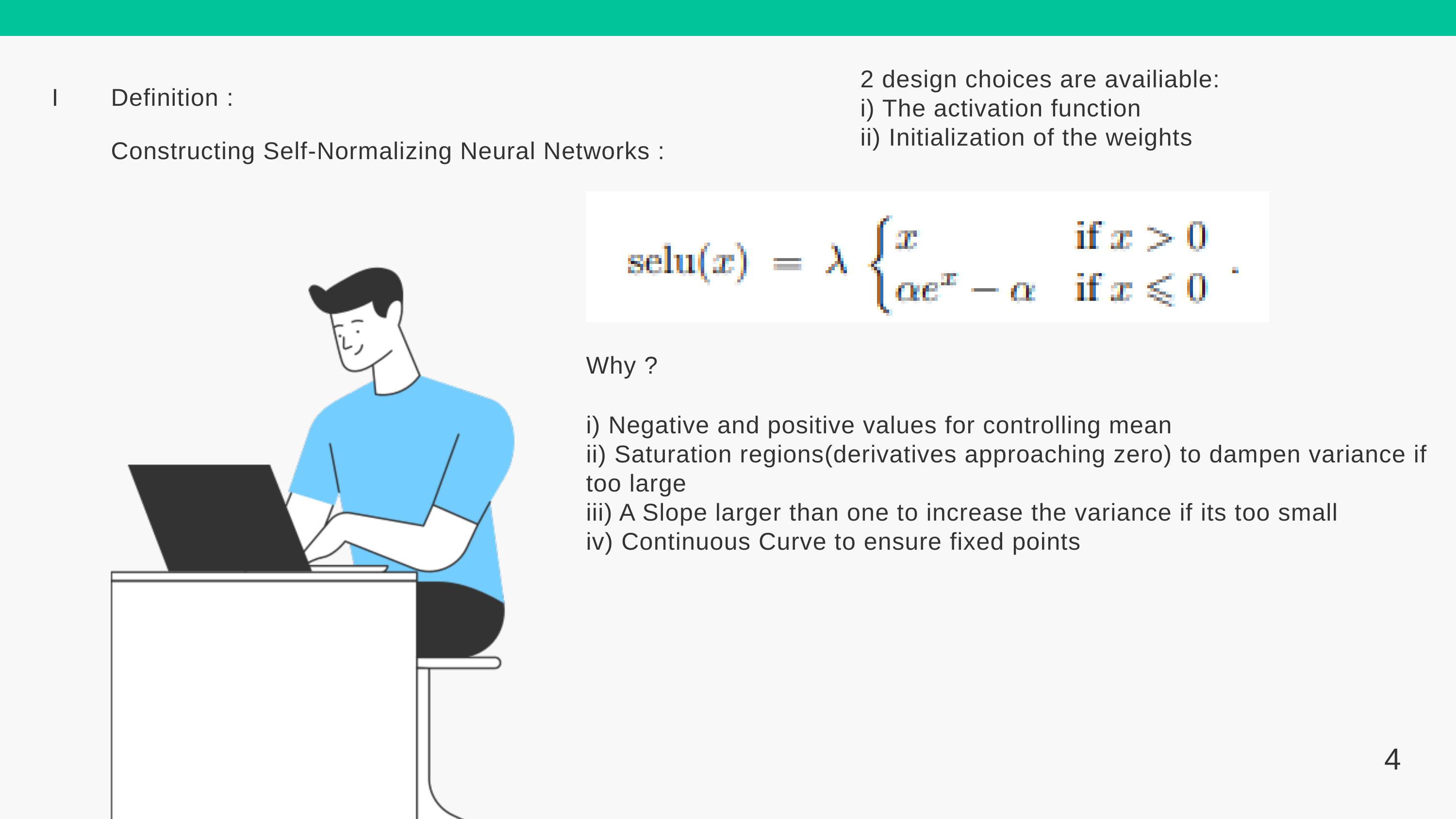

2 design choices are availiable:
i) The activation function
ii) Initialization of the weights
I
Definition :
Constructing Self-Normalizing Neural Networks :

Why ?
i) Negative and positive values for controlling mean
ii) Saturation regions(derivatives approaching zero) to dampen variance if too large
iii) A Slope larger than one to increase the variance if its too small
iv) Continuous Curve to ensure fixed points
4